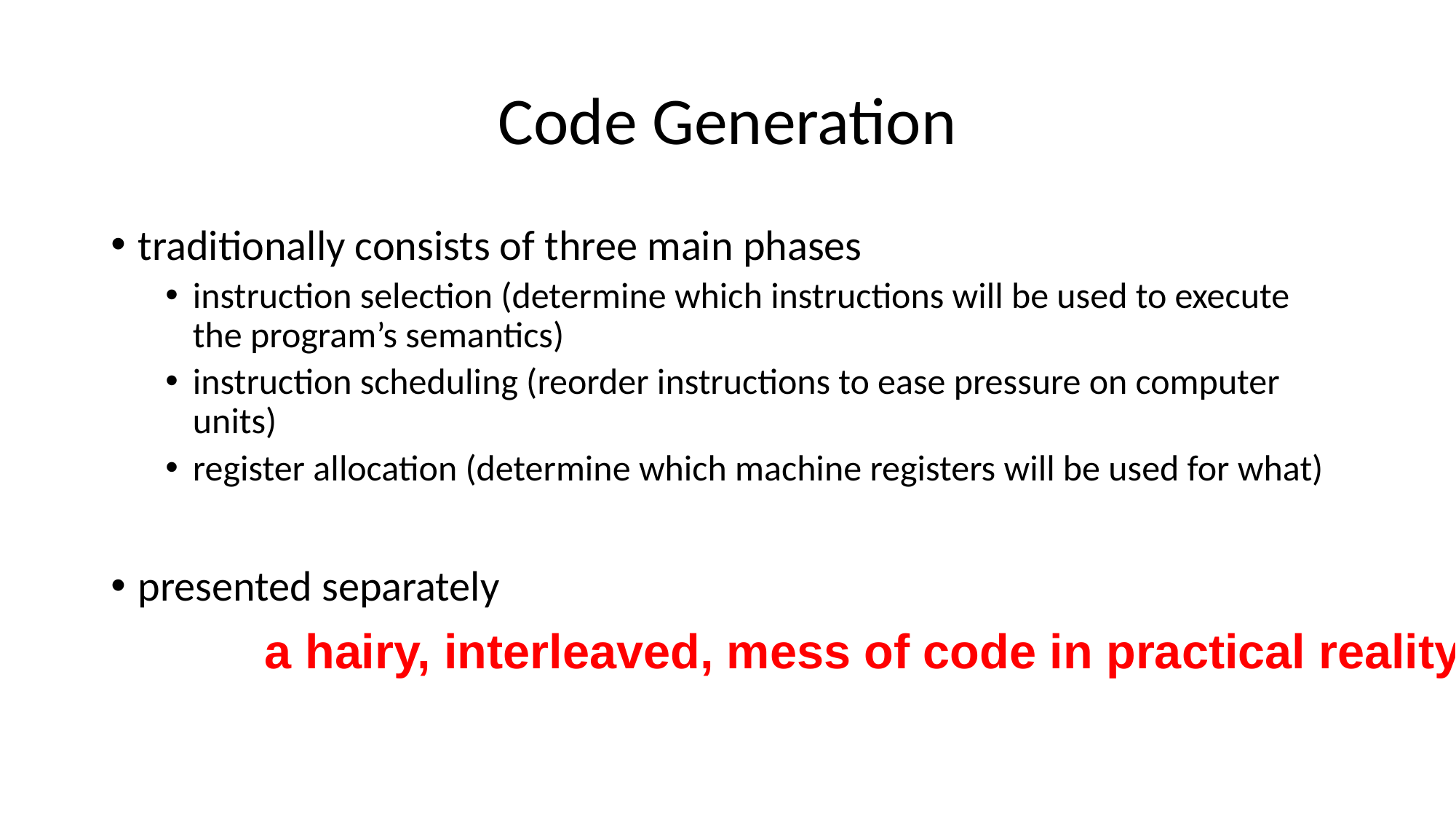

# Code Generation
traditionally consists of three main phases
instruction selection (determine which instructions will be used to execute the program’s semantics)
instruction scheduling (reorder instructions to ease pressure on computer units)
register allocation (determine which machine registers will be used for what)

presented separately
a hairy, interleaved, mess of code in practical reality…